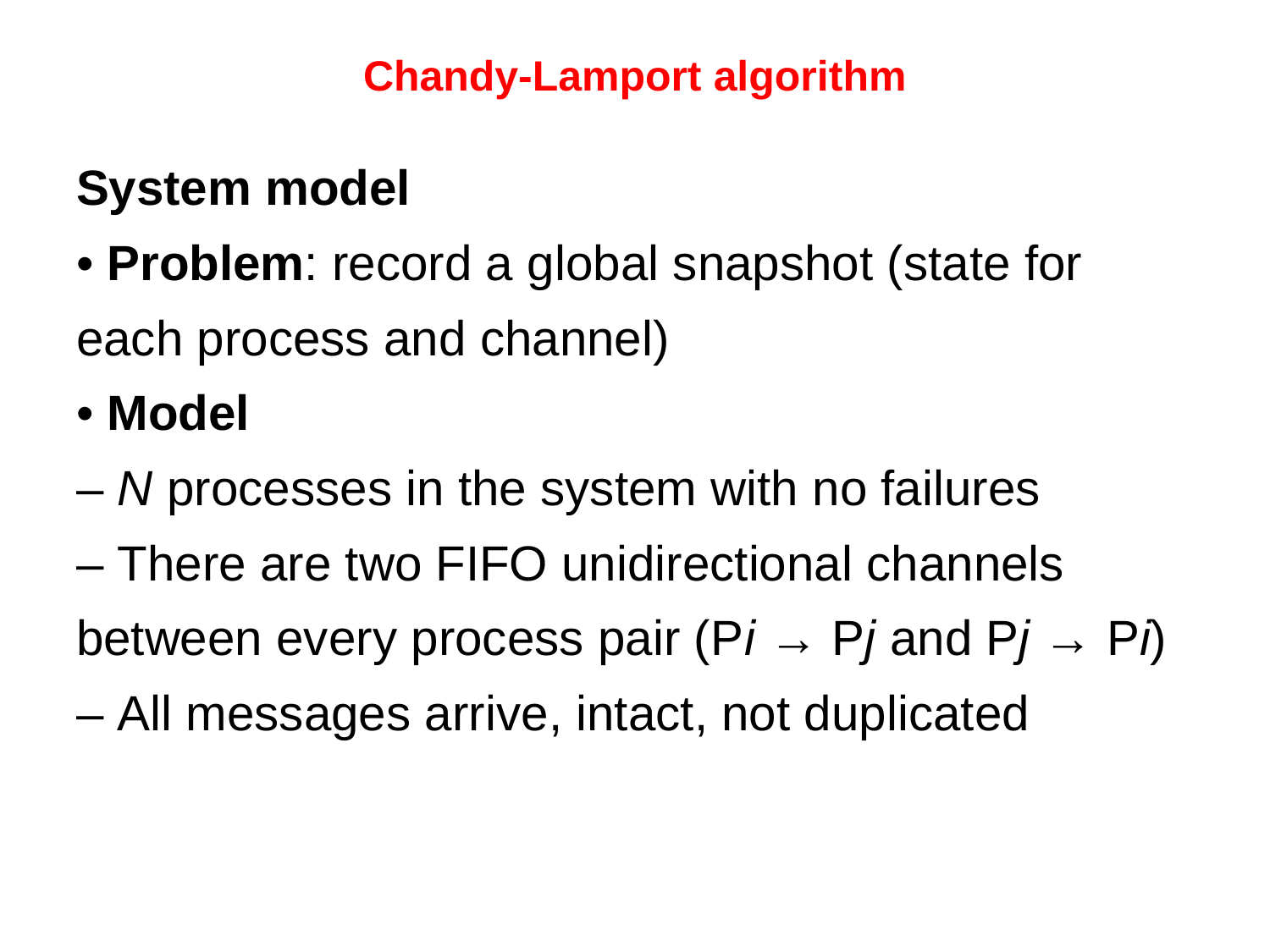

# Chandy-Lamport algorithm
System model
• Problem: record a global snapshot (state for
each process and channel)
• Model
– N processes in the system with no failures
– There are two FIFO unidirectional channels
between every process pair (Pi → Pj and Pj → Pi)
– All messages arrive, intact, not duplicated